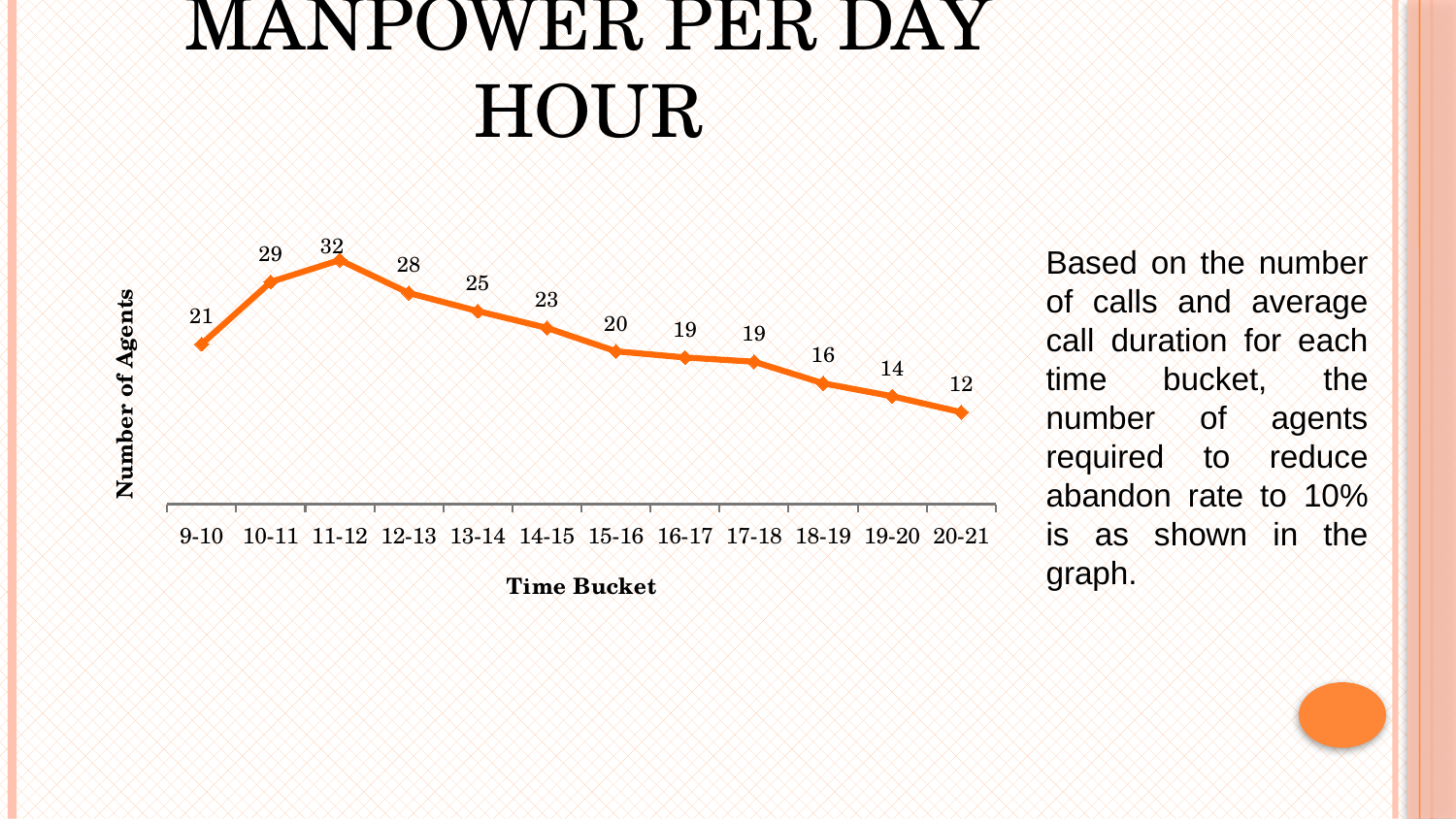

# Manpower Per Day Hour

### Chart

| Category | No. of Agents Required |
|---|---|
| 9-10 | 20.843478260869567 |
| 10-11 | 28.94130434782609 |
| 11-12 | 31.795652173913044 |
| 12-13 | 27.504347826086956 |
| 13-14 | 25.132608695652177 |
| 14-15 | 22.958695652173912 |
| 15-16 | 19.91086956521739 |
| 16-17 | 19.104347826086958 |
| 17-18 | 18.552173913043482 |
| 18-19 | 15.734782608695655 |
| 19-20 | 14.05 |
| 20-21 | 11.967391304347826 |
Based on the number of calls and average call duration for each time bucket, the number of agents required to reduce abandon rate to 10% is as shown in the graph.